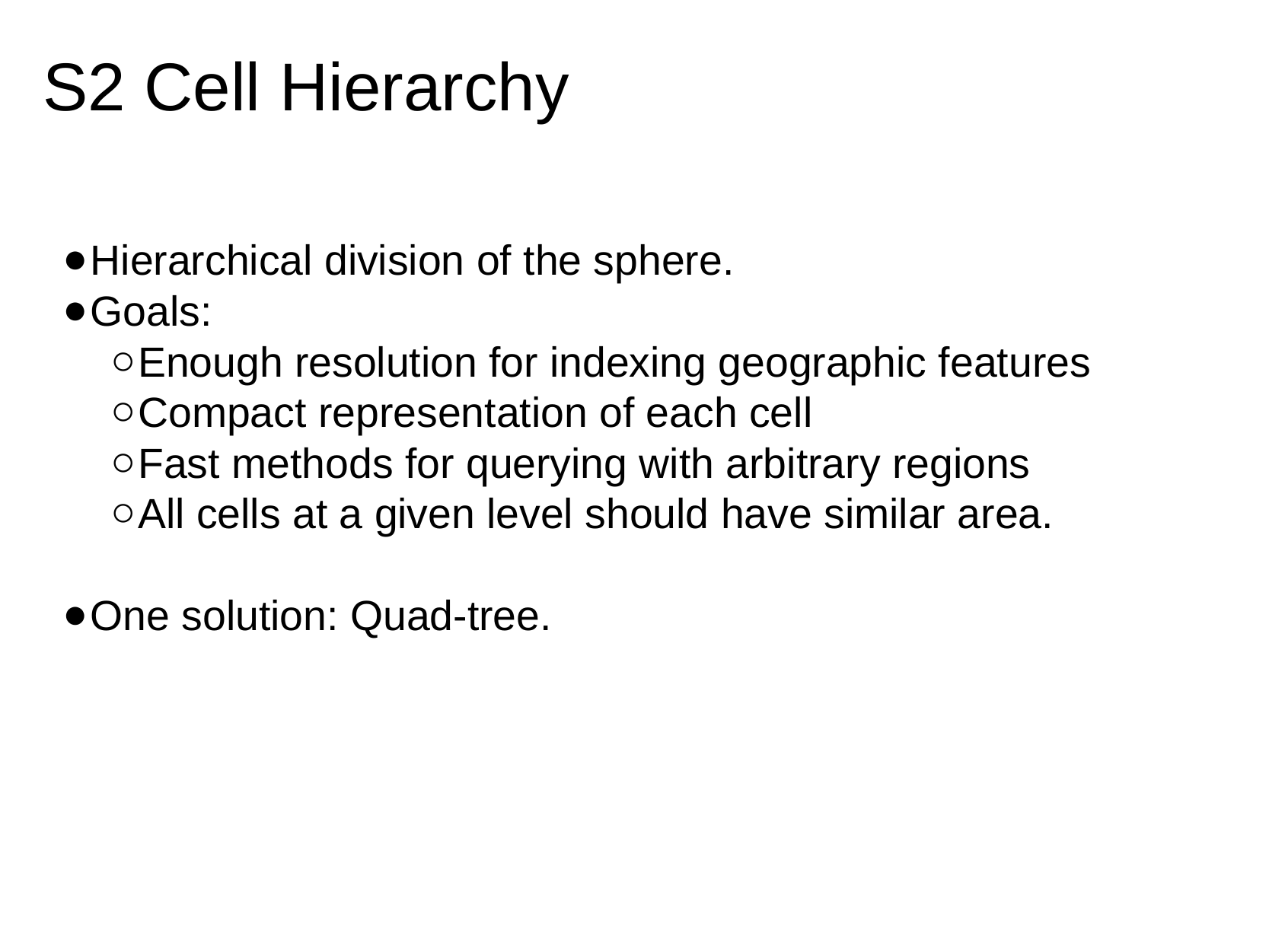

# S2 Cell Hierarchy
Hierarchical division of the sphere.
Goals:
Enough resolution for indexing geographic features
Compact representation of each cell
Fast methods for querying with arbitrary regions
All cells at a given level should have similar area.

One solution: Quad-tree.